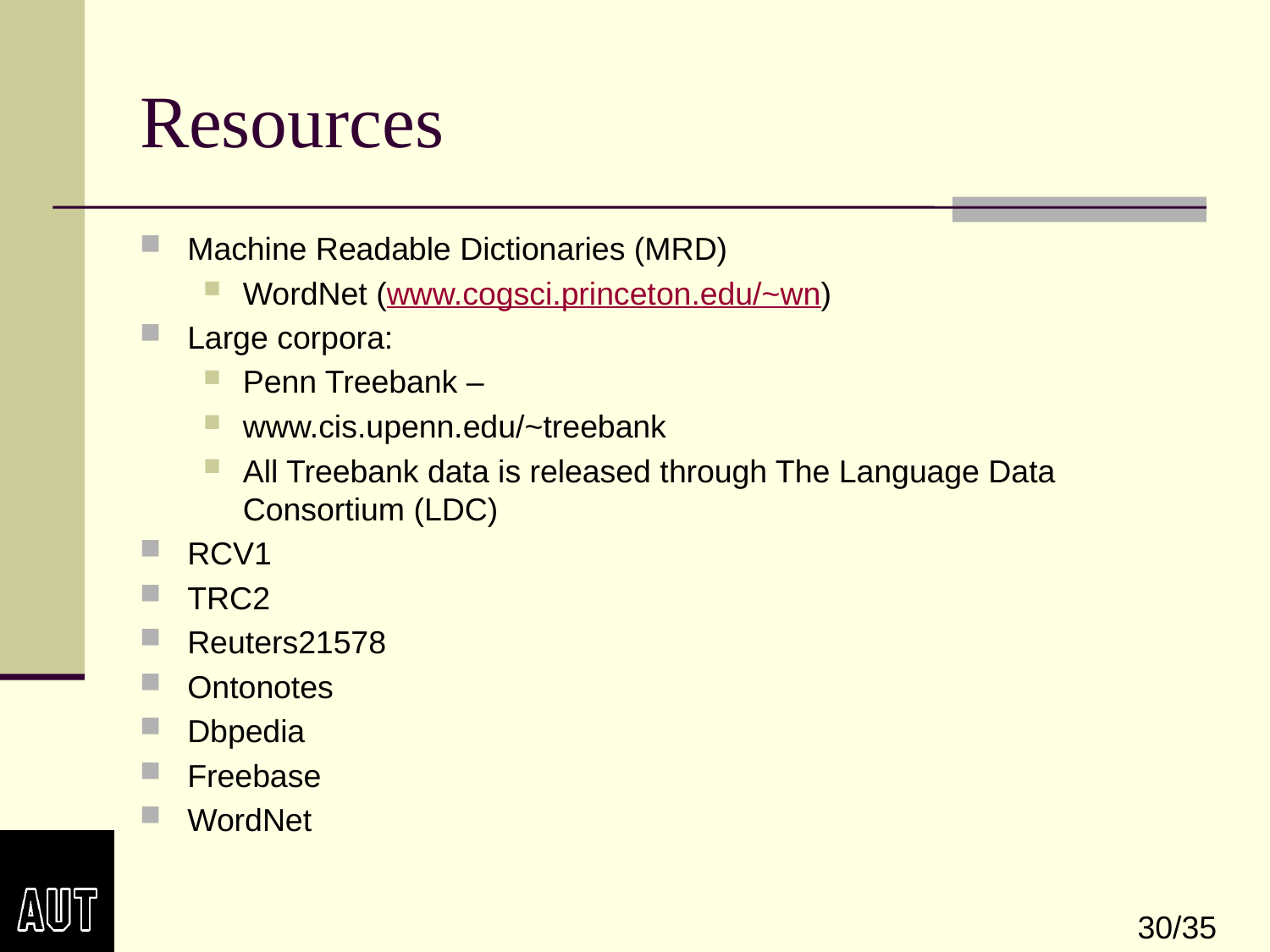

# Resources
Machine Readable Dictionaries (MRD)
WordNet (www.cogsci.princeton.edu/~wn)
Large corpora:
Penn Treebank –
www.cis.upenn.edu/~treebank
All Treebank data is released through The Language Data Consortium (LDC)
RCV1
TRC2
Reuters21578
Ontonotes
Dbpedia
Freebase
WordNet